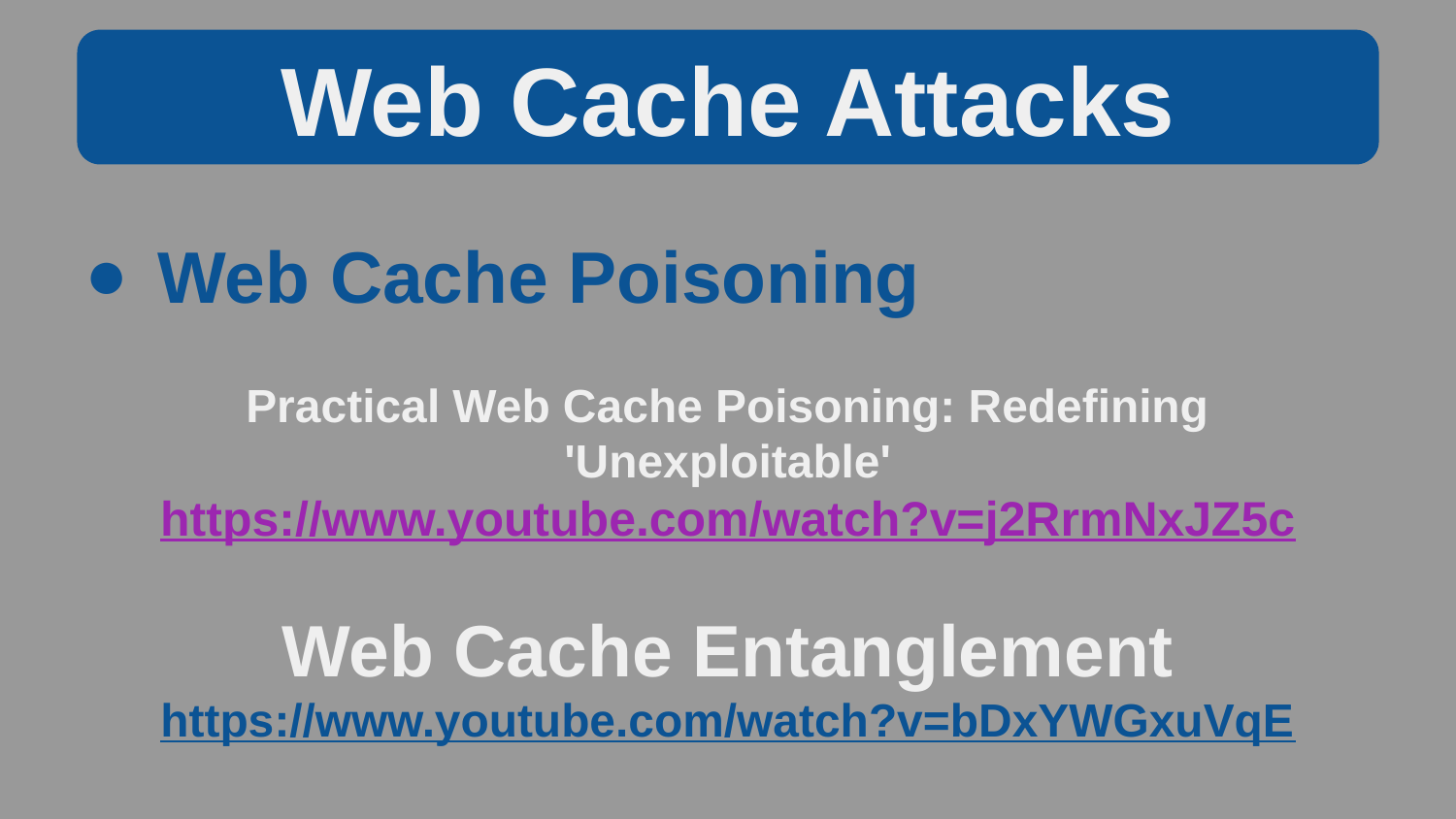

Web Cache Attacks
Web Cache Poisoning
Practical Web Cache Poisoning: Redefining 'Unexploitable'
https://www.youtube.com/watch?v=j2RrmNxJZ5c
Web Cache Entanglement
https://www.youtube.com/watch?v=bDxYWGxuVqE